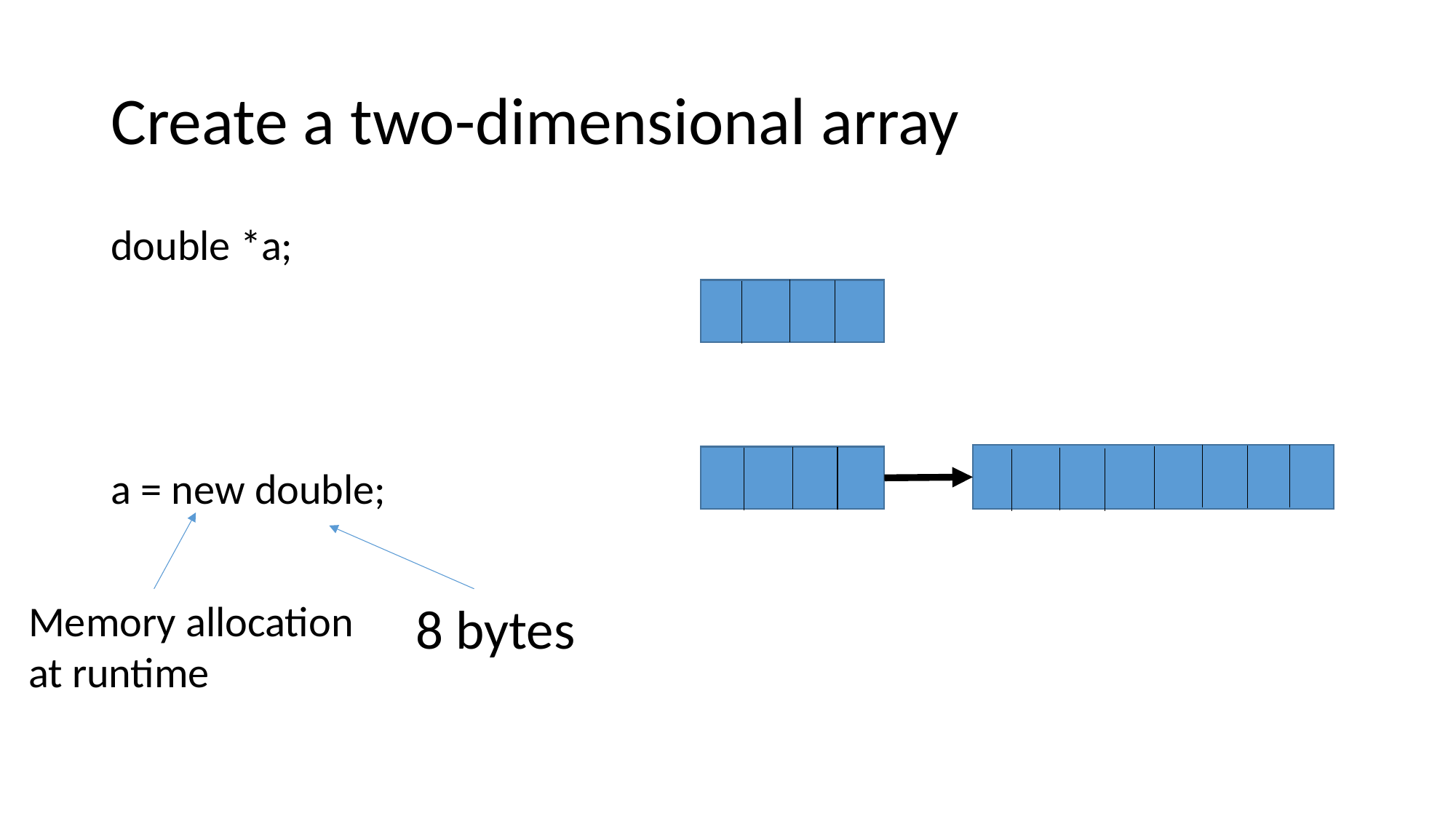

# Create a two-dimensional array
double *a;

a = new double;

Memory allocation
at runtime
8 bytes